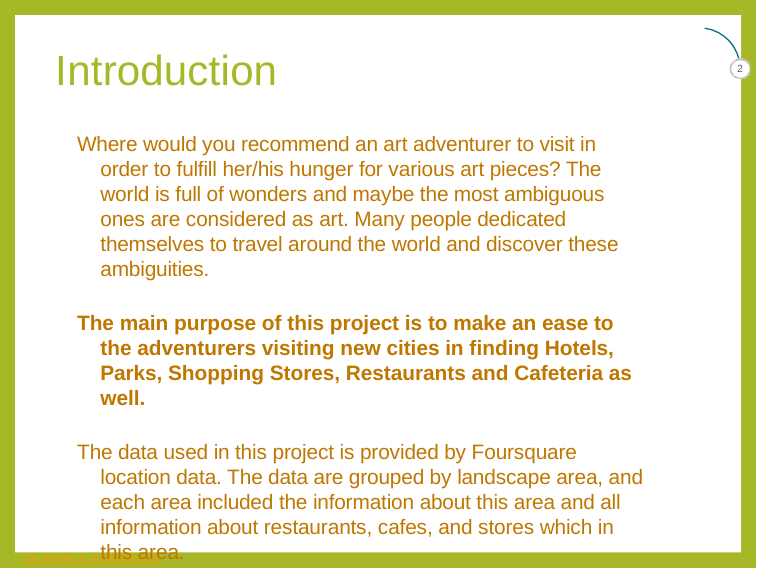

# Introduction

2
Where would you recommend an art adventurer to visit in order to fulfill her/his hunger for various art pieces? The world is full of wonders and maybe the most ambiguous ones are considered as art. Many people dedicated themselves to travel around the world and discover these ambiguities.

The main purpose of this project is to make an ease to the adventurers visiting new cities in finding Hotels, Parks, Shopping Stores, Restaurants and Cafeteria as well.

The data used in this project is provided by Foursquare location data. The data are grouped by landscape area, and each area included the information about this area and all information about restaurants, cafes, and stores which in this area.

The Battle of Neighborhoods